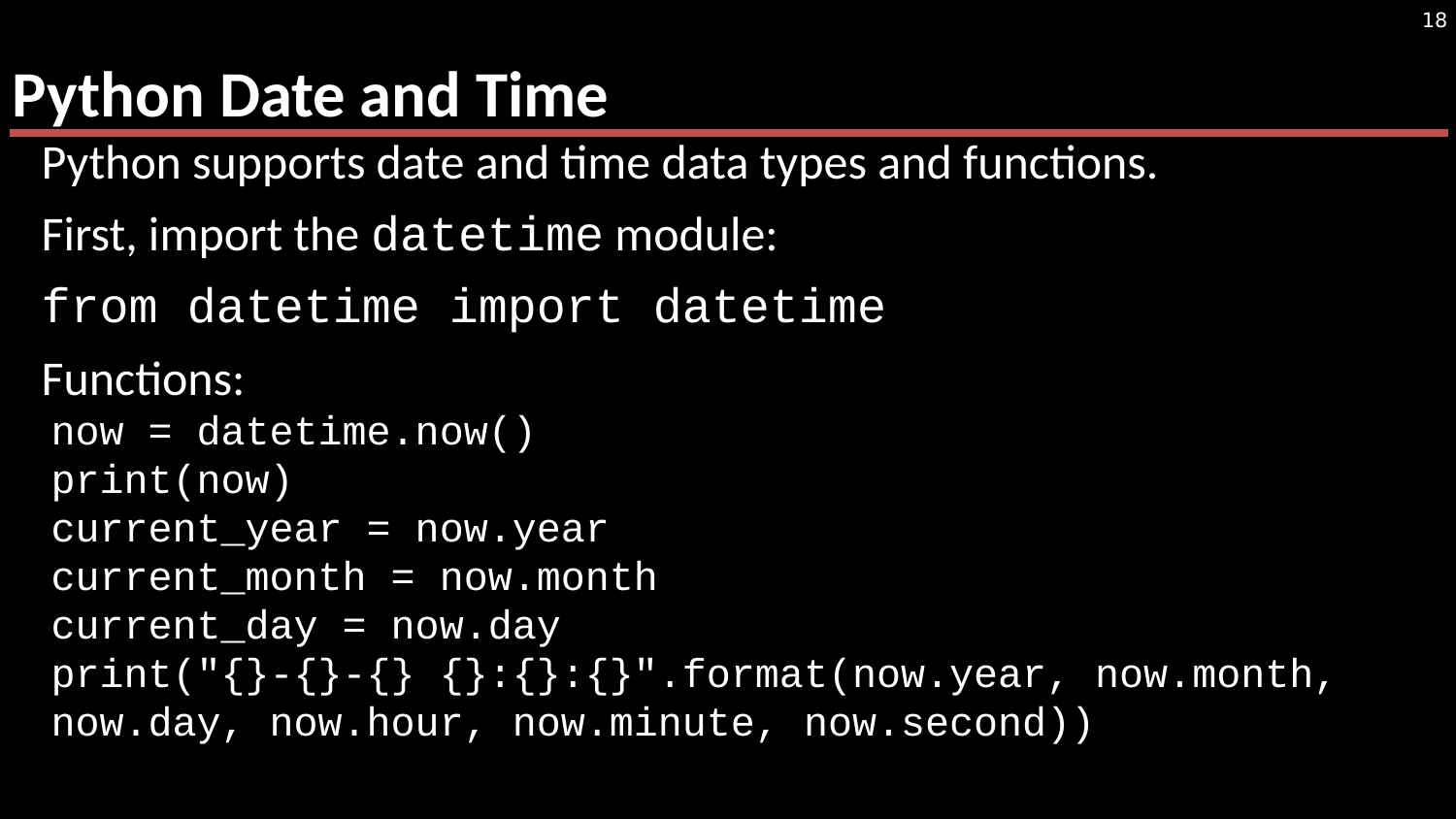

# Python Date and Time
18
Python supports date and time data types and functions.
First, import the datetime module:
from datetime import datetime
Functions:
now = datetime.now()
print(now)
current_year = now.year
current_month = now.month
current_day = now.day
print("{}-{}-{} {}:{}:{}".format(now.year, now.month, now.day, now.hour, now.minute, now.second))